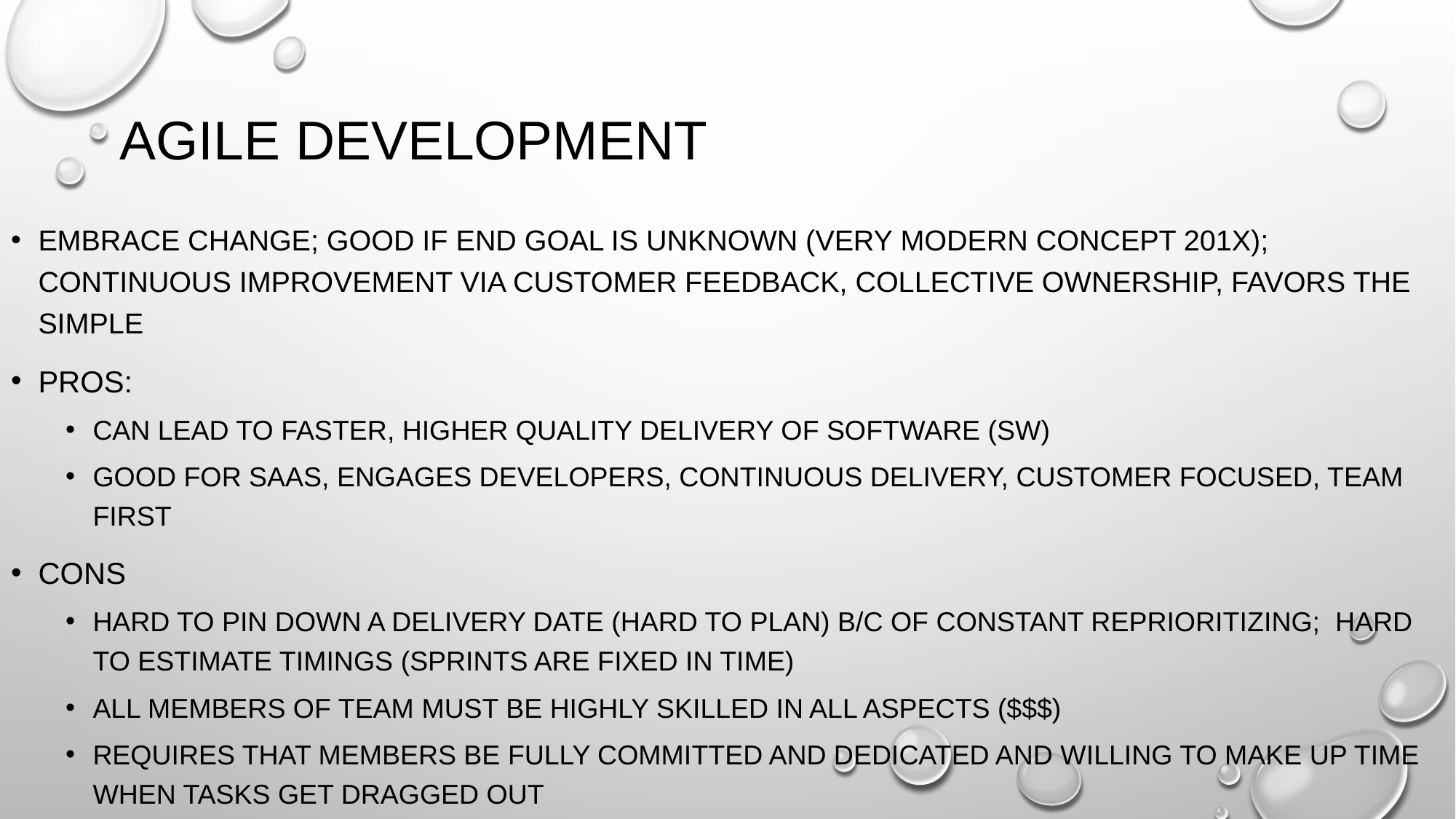

# Agile Development
Embrace change; Good if end goal is unknown (Very modern concept 201x); Continuous improvement via customer feedback, collective ownership, favors the simple
Pros:
Can lead to faster, higher quality delivery of software (sw)
Good for Saas, engages developers, continuous delivery, customer focused, Team first
Cons
Hard to pin down a delivery date (hard to plan) b/c of constant reprioritizing;  Hard to estimate timings (sprints are fixed in time)
All members of team must be highly skilled in all aspects ($$$)
Requires that members be fully committed and dedicated and willing to make up time when tasks get dragged out
Final Product can be different